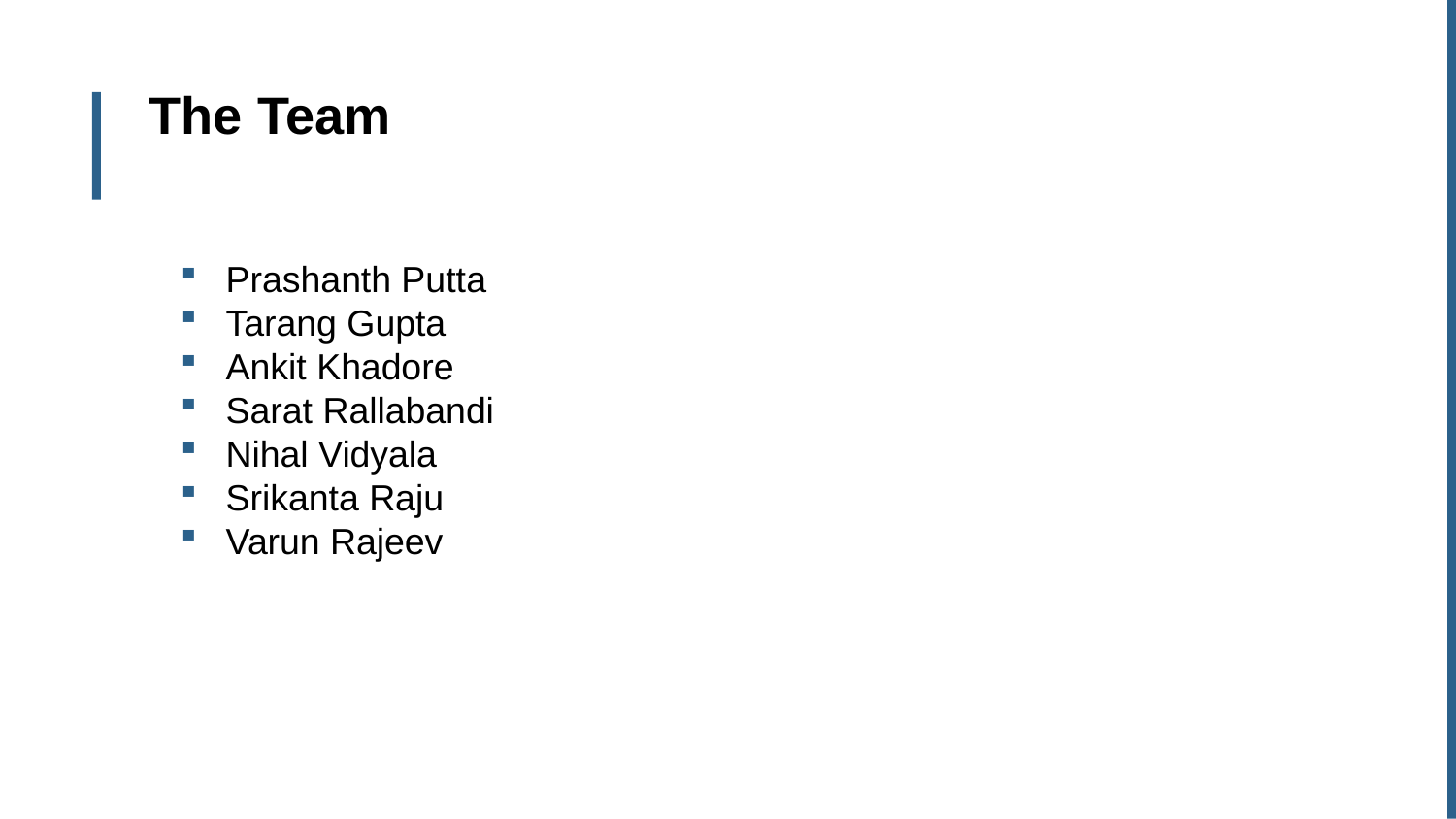

# The Team
Prashanth Putta
Tarang Gupta
Ankit Khadore
Sarat Rallabandi
Nihal Vidyala
Srikanta Raju
Varun Rajeev